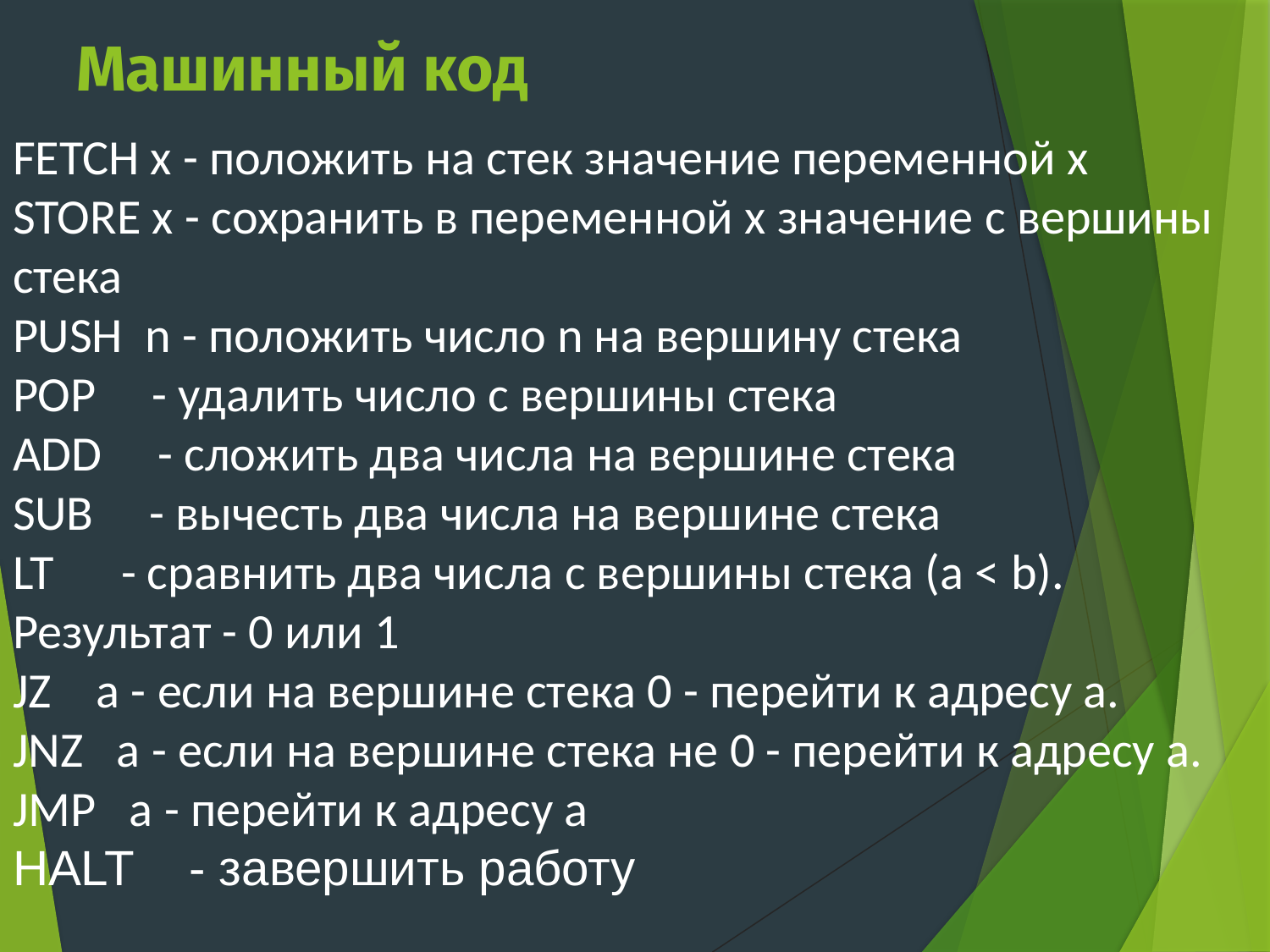

# Машинный код
FETCH x - положить на стек значение переменной x
STORE x - сохранить в переменной x значение с вершины стека
PUSH  n - положить число n на вершину стека
POP     - удалить число с вершины стека
ADD     - сложить два числа на вершине стека
SUB     - вычесть два числа на вершине стека
LT      - сравнить два числа с вершины стека (a < b). Результат - 0 или 1
JZ    a - если на вершине стека 0 - перейти к адресу a.
JNZ   a - если на вершине стека не 0 - перейти к адресу a.
JMP   a - перейти к адресу a
HALT    - завершить работу